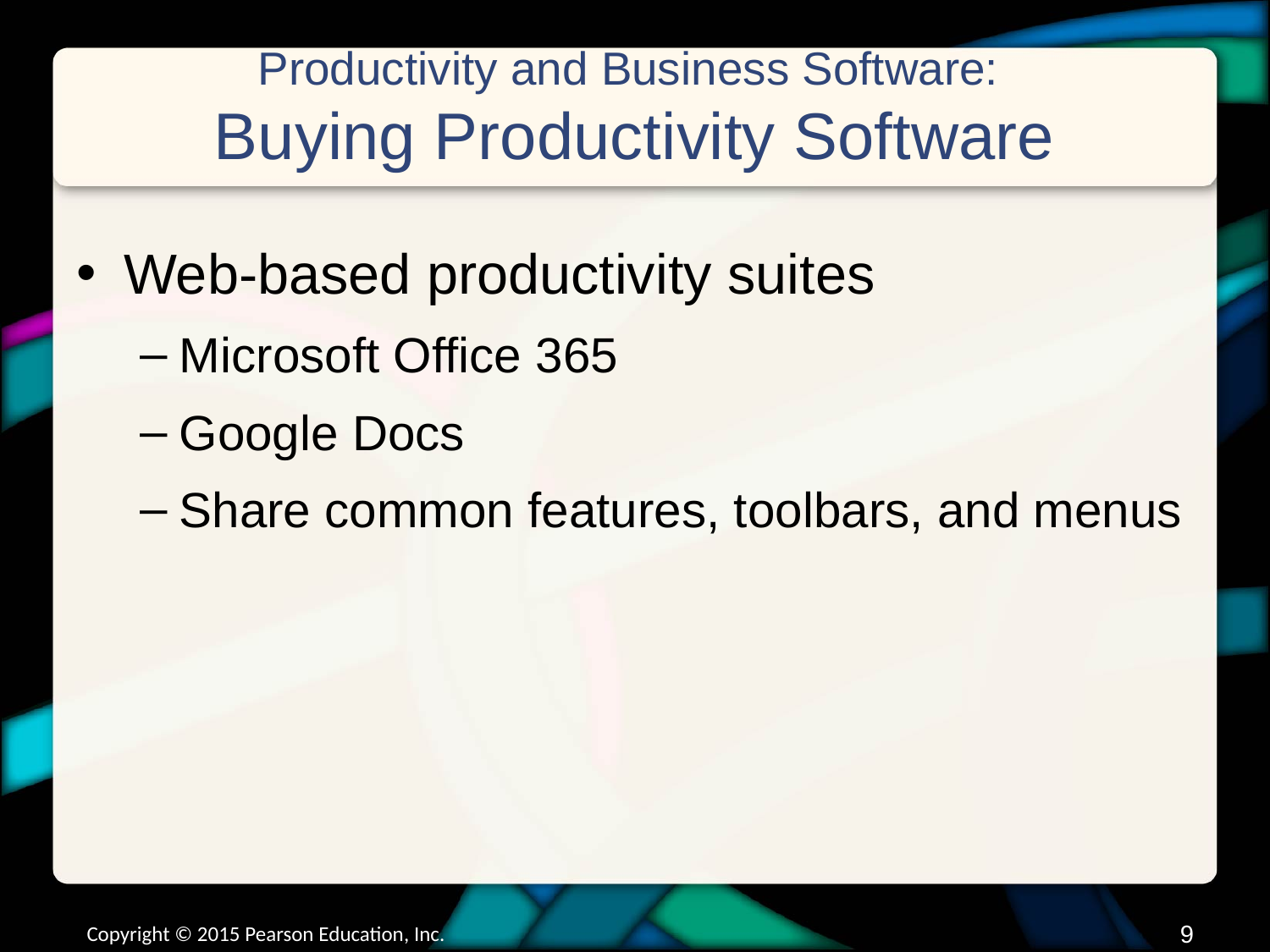

# Productivity and Business Software: Buying Productivity Software
Web-based productivity suites
Microsoft Office 365
Google Docs
Share common features, toolbars, and menus

Copyright © 2015 Pearson Education, Inc.
9